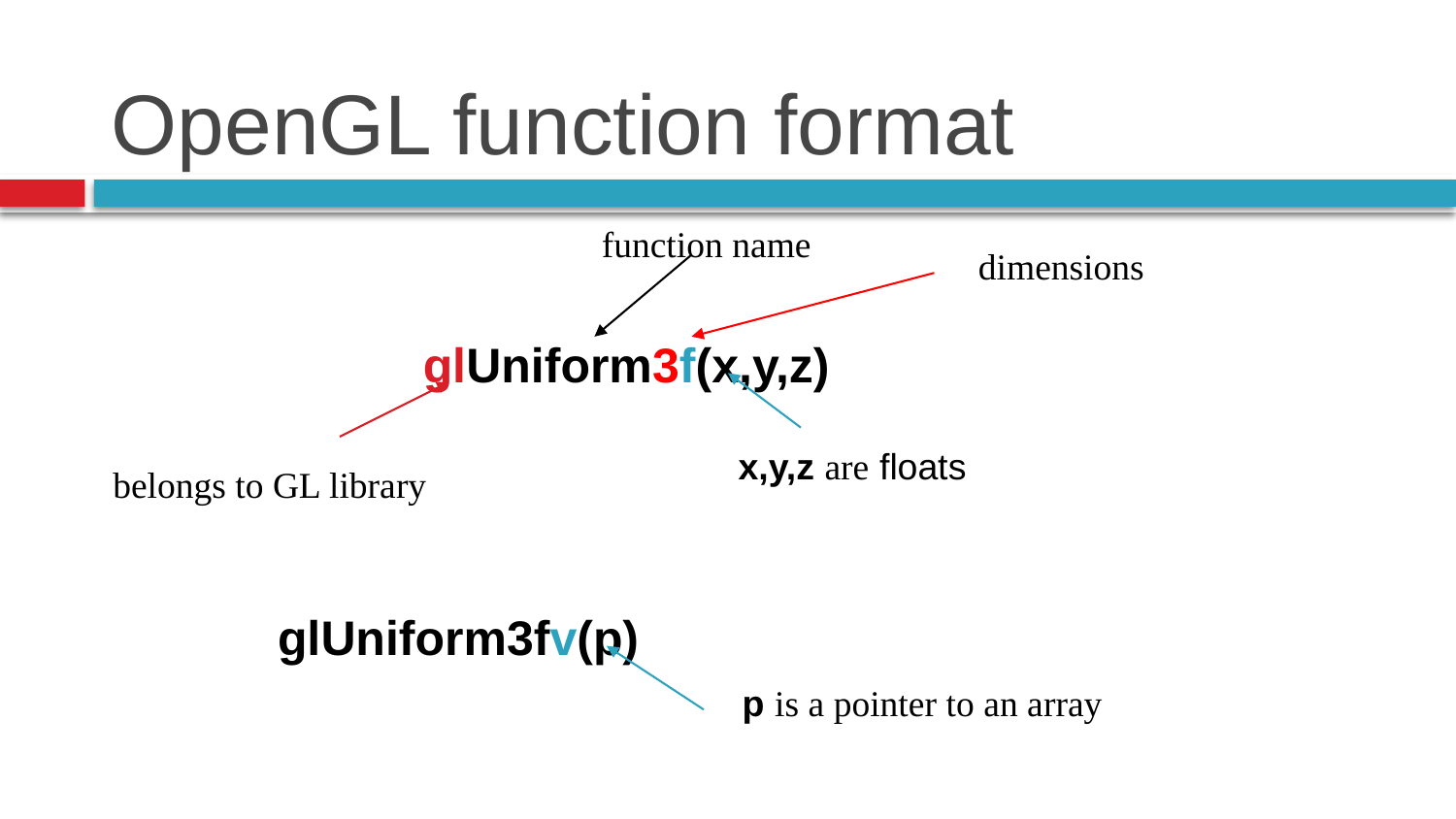

# OpenGL function format
function name

dimensions

glUniform3f(x,y,z)

x,y,z are floats
belongs to GL library

glUniform3fv(p)

p is a pointer to an array